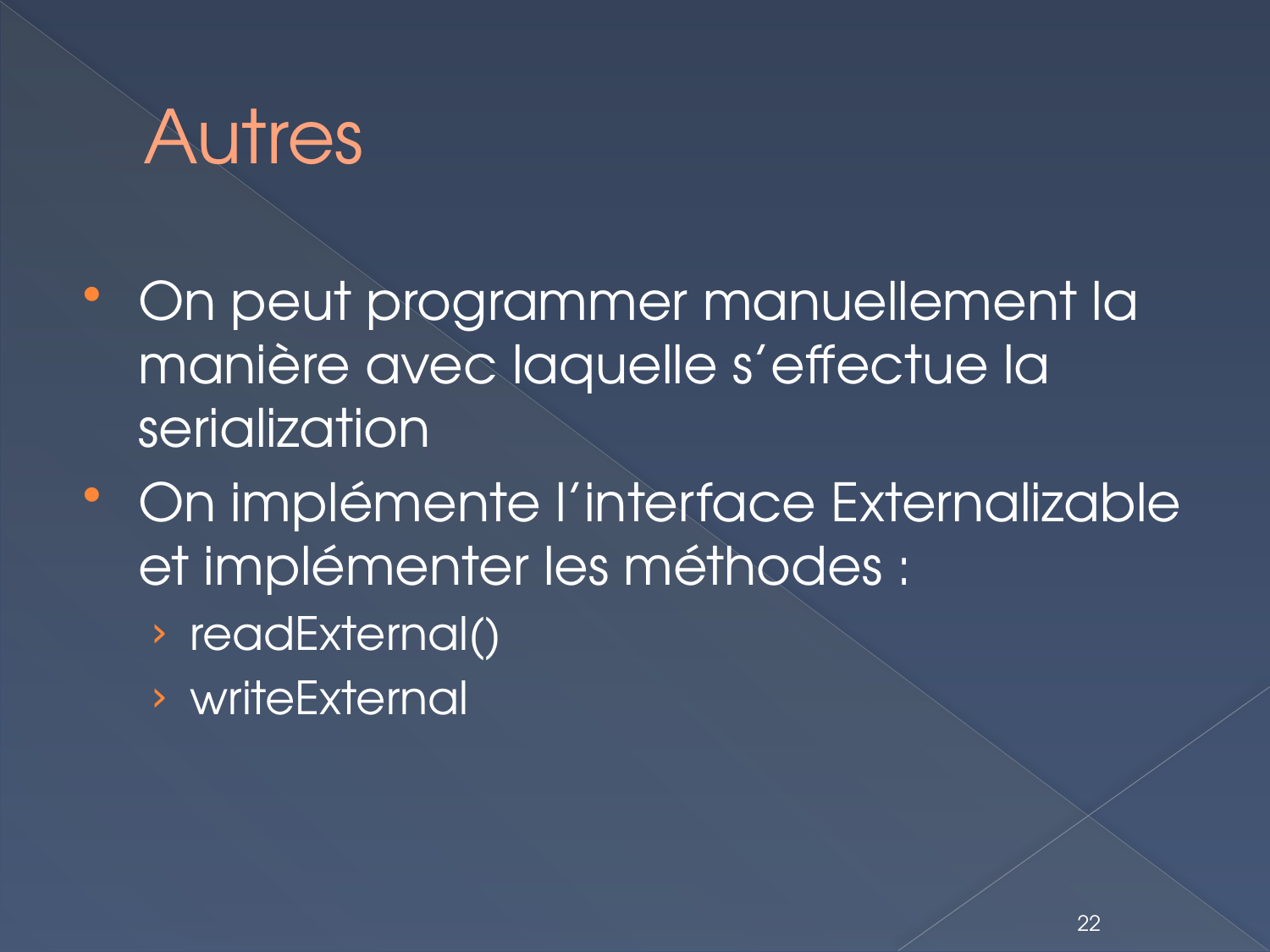

# Autres
On peut programmer manuellement la manière avec laquelle s’effectue la serialization
On implémente l’interface Externalizable et implémenter les méthodes :
readExternal()
writeExternal

22